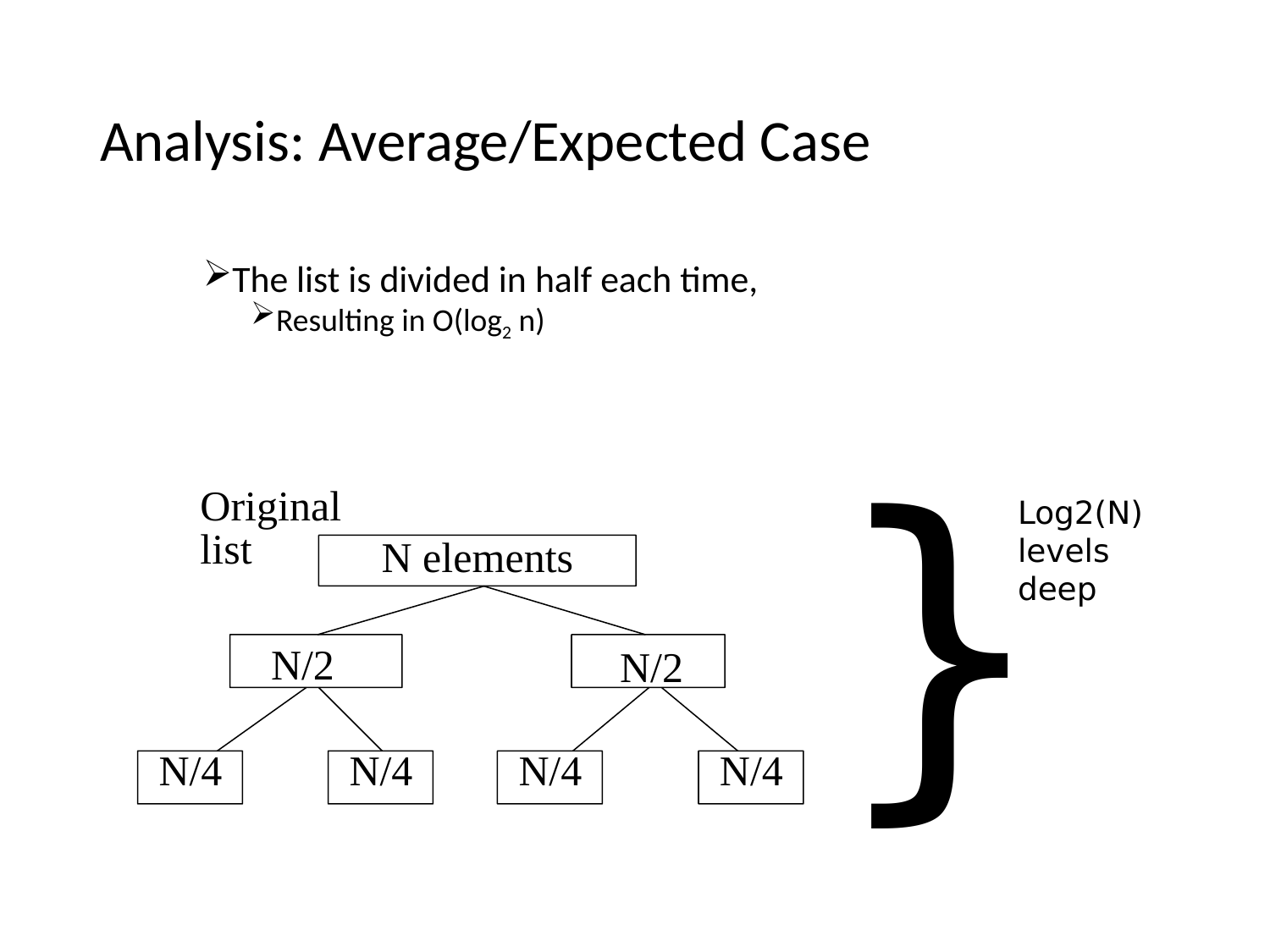

# Analysis: Average/Expected Case
The list is divided in half each time,
Resulting in O(log2 n)
}
Original list
Log2(N) levels deep

N elements

N/2
N/2

N/4

N/4

N/4

N/4